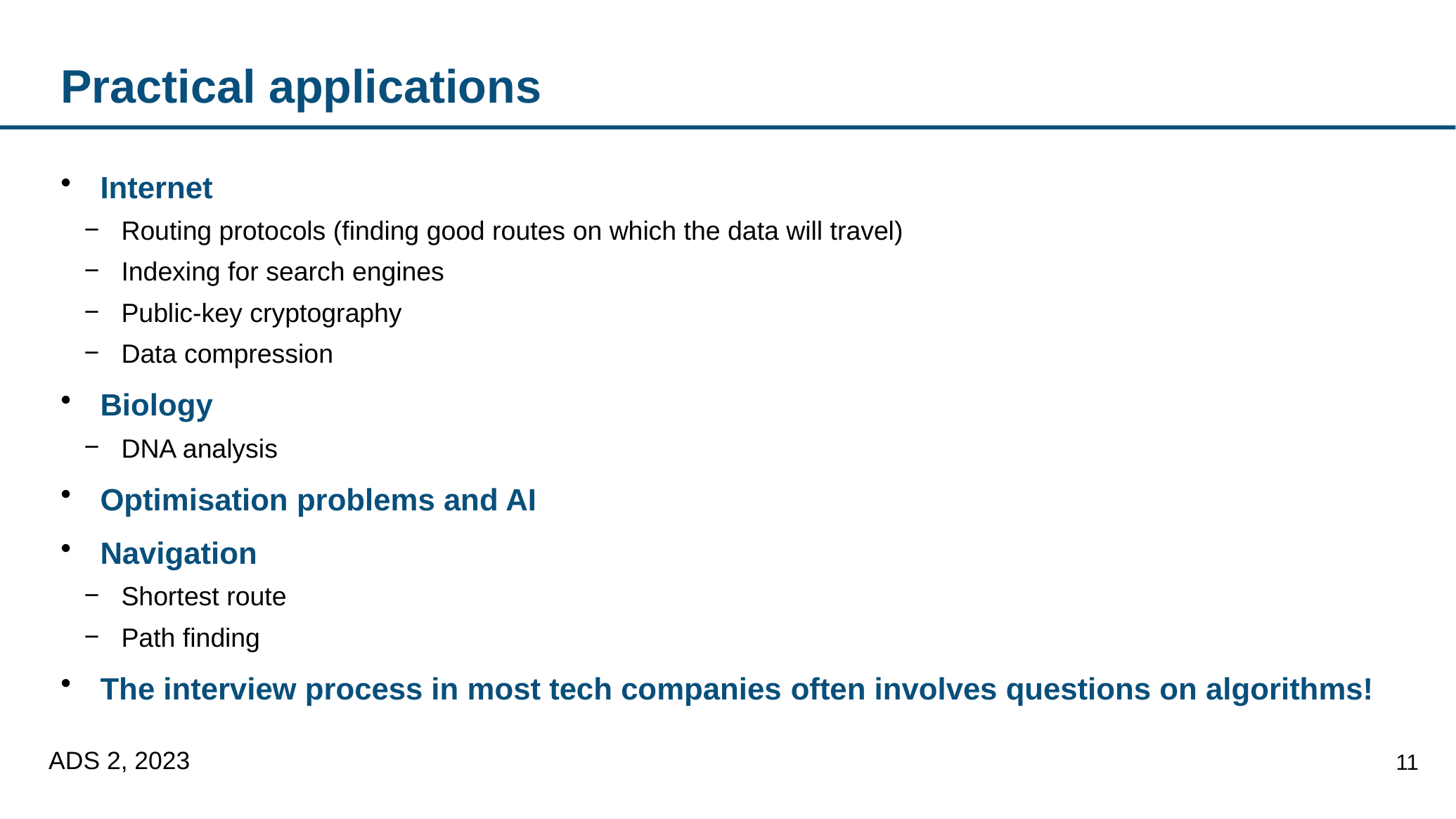

# Practical applications
Internet
Routing protocols (finding good routes on which the data will travel)
Indexing for search engines
Public-key cryptography
Data compression
Biology
DNA analysis
Optimisation problems and AI
Navigation
Shortest route
Path finding
The interview process in most tech companies often involves questions on algorithms!

ADS 2, 2023
11